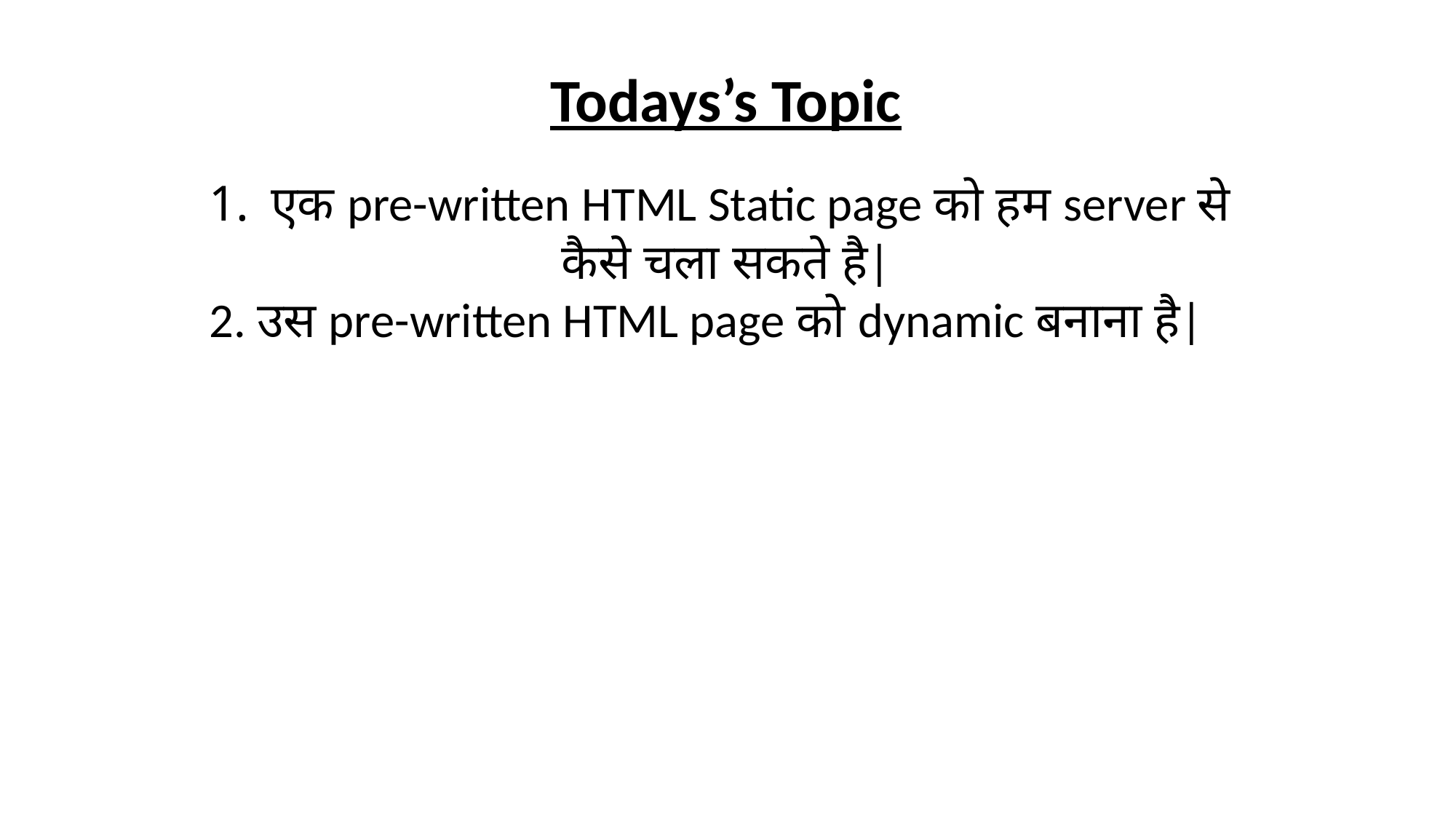

Todays’s Topic
एक pre-written HTML Static page को हम server से
कैसे चला सकते है|
2. उस pre-written HTML page को dynamic बनाना है|